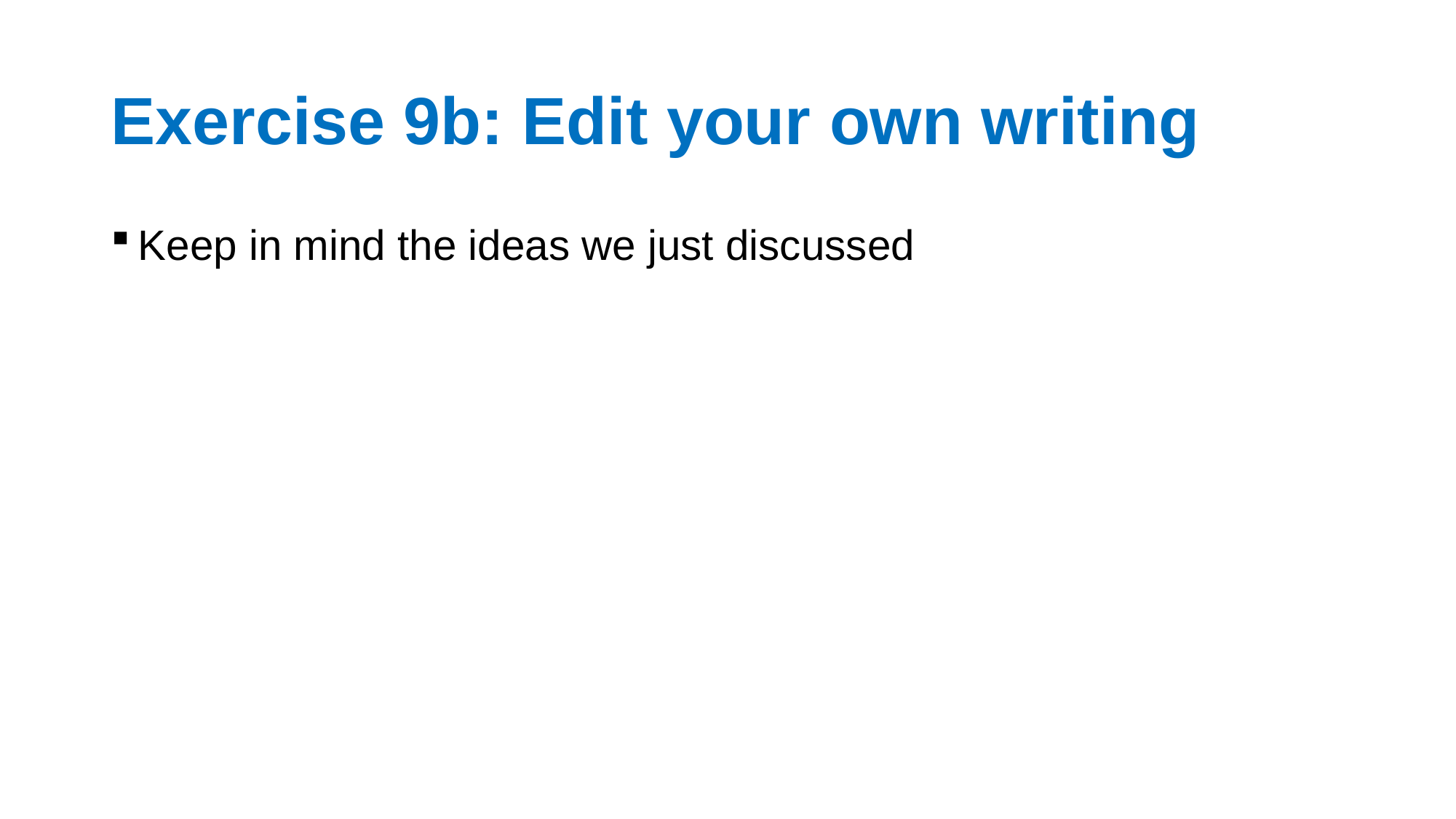

# Exercise 9b: Edit your own writing
Keep in mind the ideas we just discussed